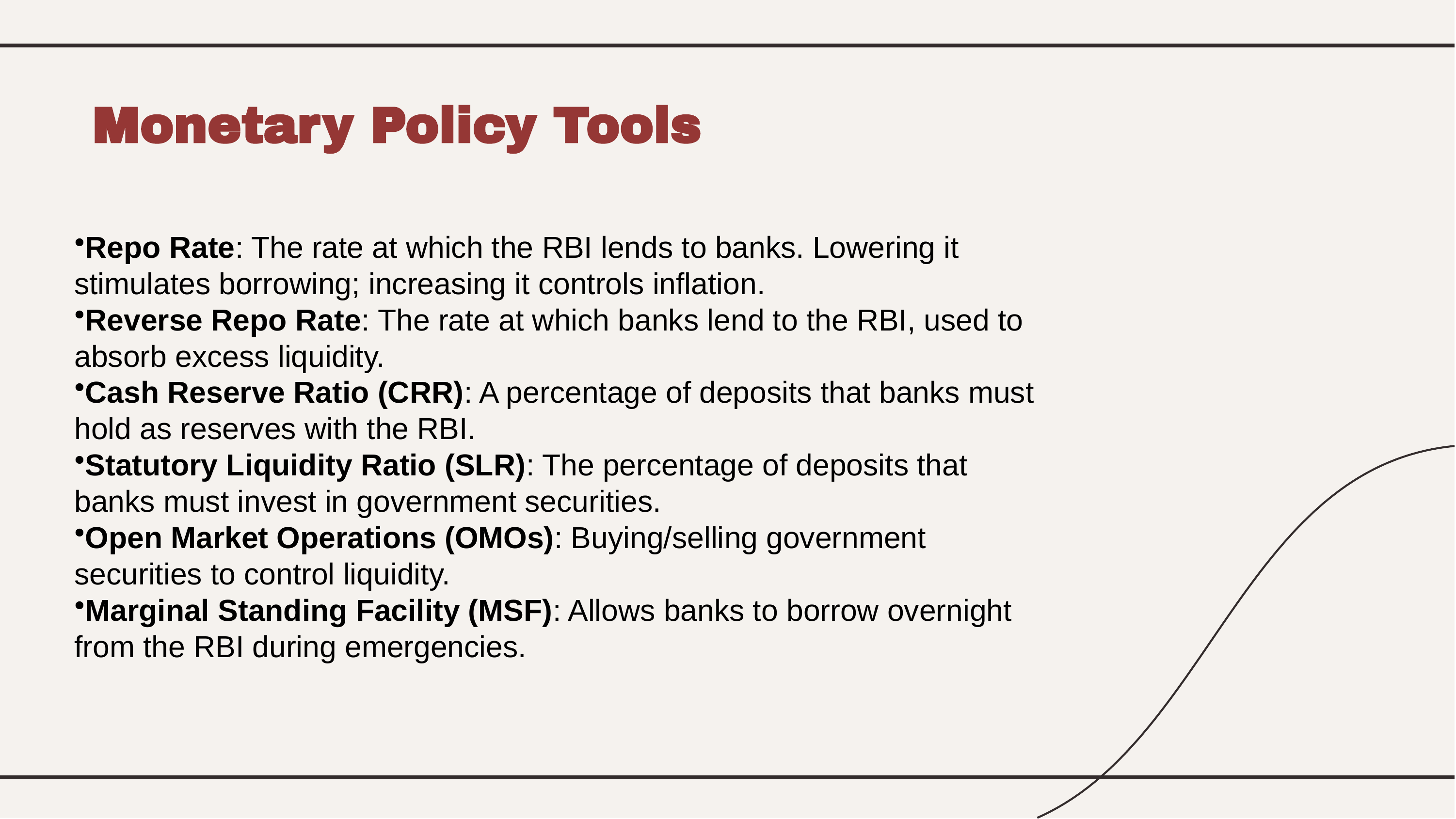

Monetary Policy Tools
Repo Rate: The rate at which the RBI lends to banks. Lowering it stimulates borrowing; increasing it controls inflation.
Reverse Repo Rate: The rate at which banks lend to the RBI, used to absorb excess liquidity.
Cash Reserve Ratio (CRR): A percentage of deposits that banks must hold as reserves with the RBI.
Statutory Liquidity Ratio (SLR): The percentage of deposits that banks must invest in government securities.
Open Market Operations (OMOs): Buying/selling government securities to control liquidity.
Marginal Standing Facility (MSF): Allows banks to borrow overnight from the RBI during emergencies.